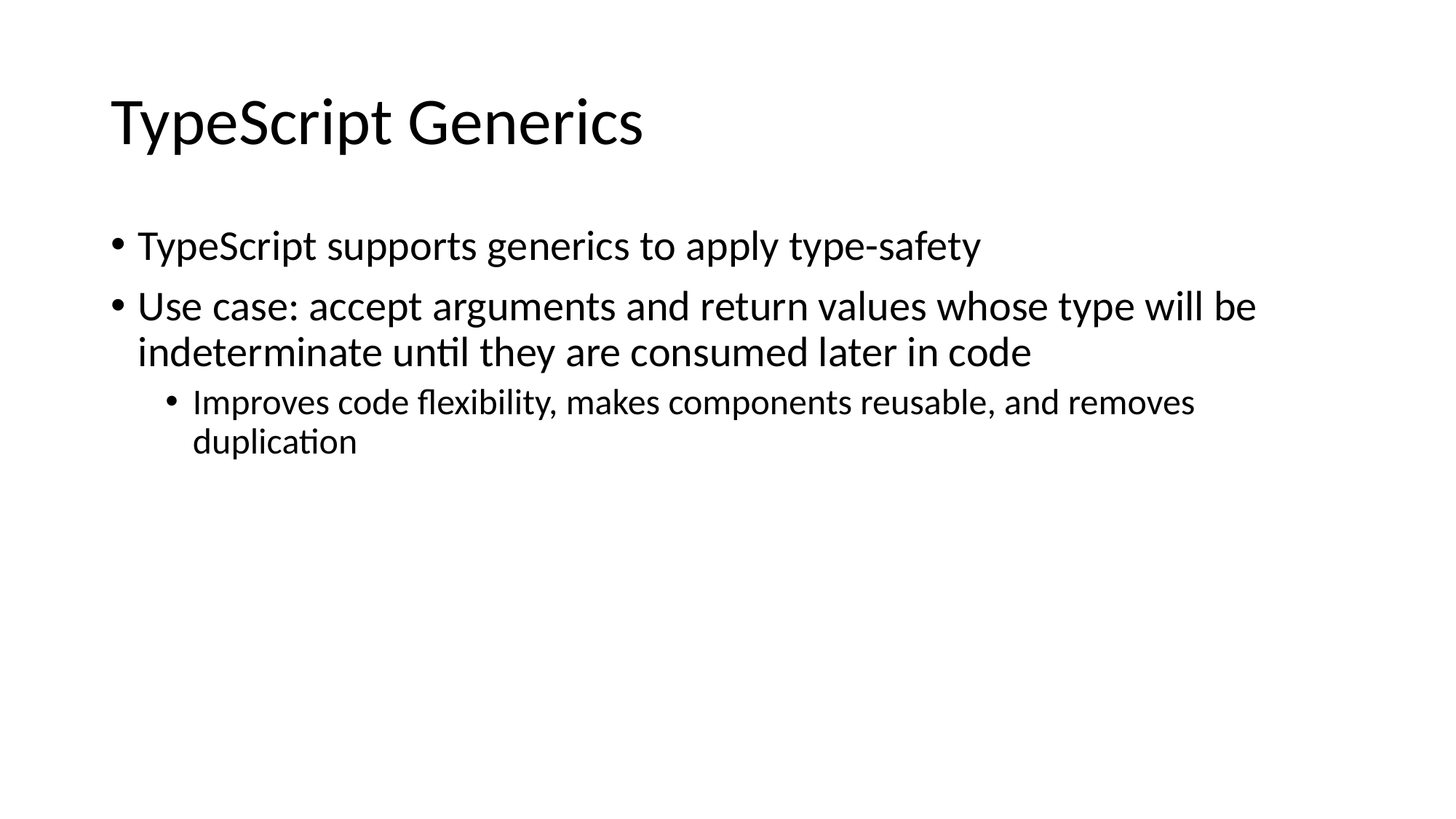

# TypeScript Generics
TypeScript supports generics to apply type-safety
Use case: accept arguments and return values whose type will be indeterminate until they are consumed later in code
Improves code flexibility, makes components reusable, and removes duplication